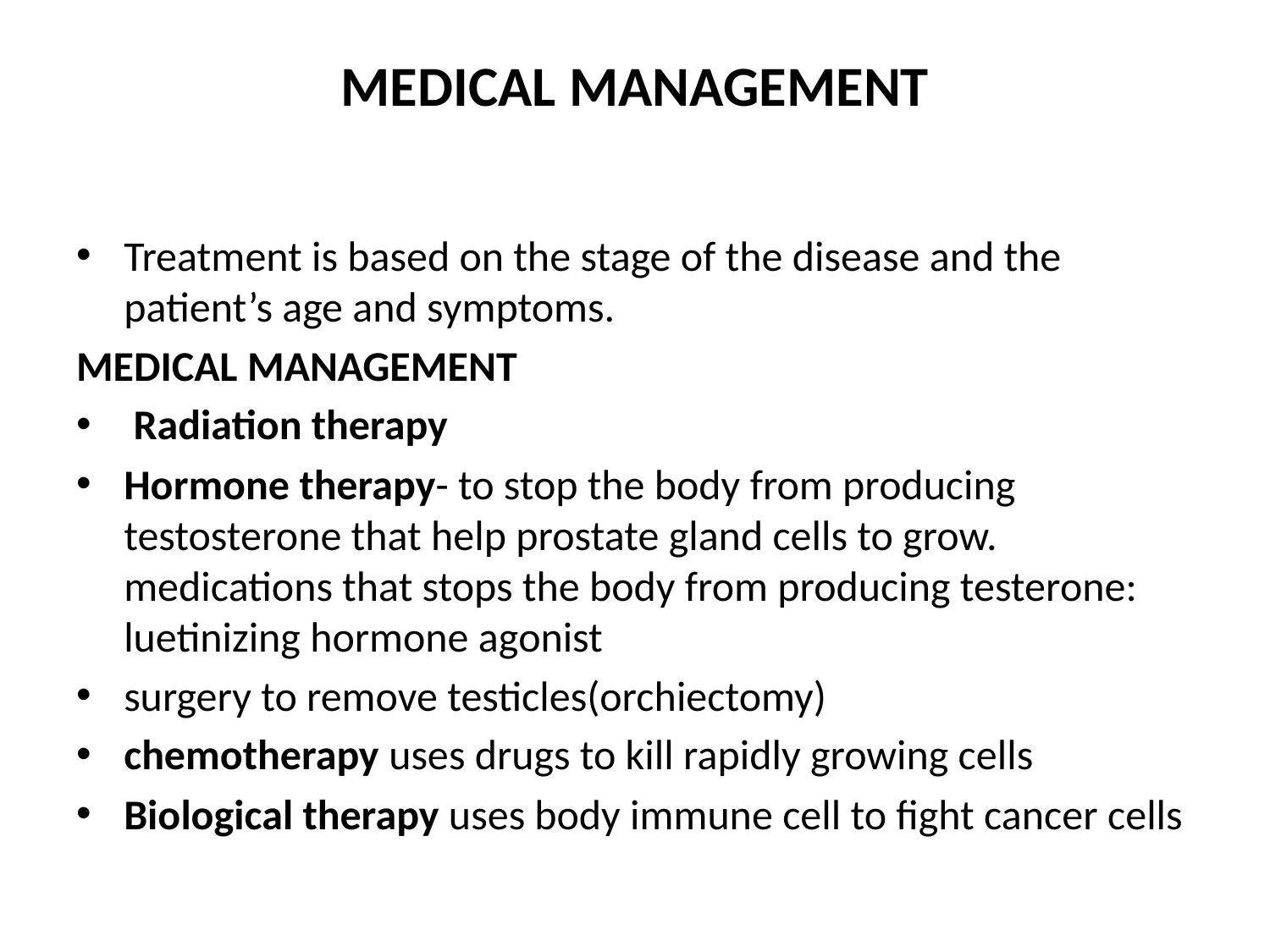

# MEDICAL MANAGEMENT
Treatment is based on the stage of the disease and the patient’s age and symptoms.
MEDICAL MANAGEMENT
 Radiation therapy
Hormone therapy- to stop the body from producing testosterone that help prostate gland cells to grow. medications that stops the body from producing testerone: luetinizing hormone agonist
surgery to remove testicles(orchiectomy)
chemotherapy uses drugs to kill rapidly growing cells
Biological therapy uses body immune cell to fight cancer cells